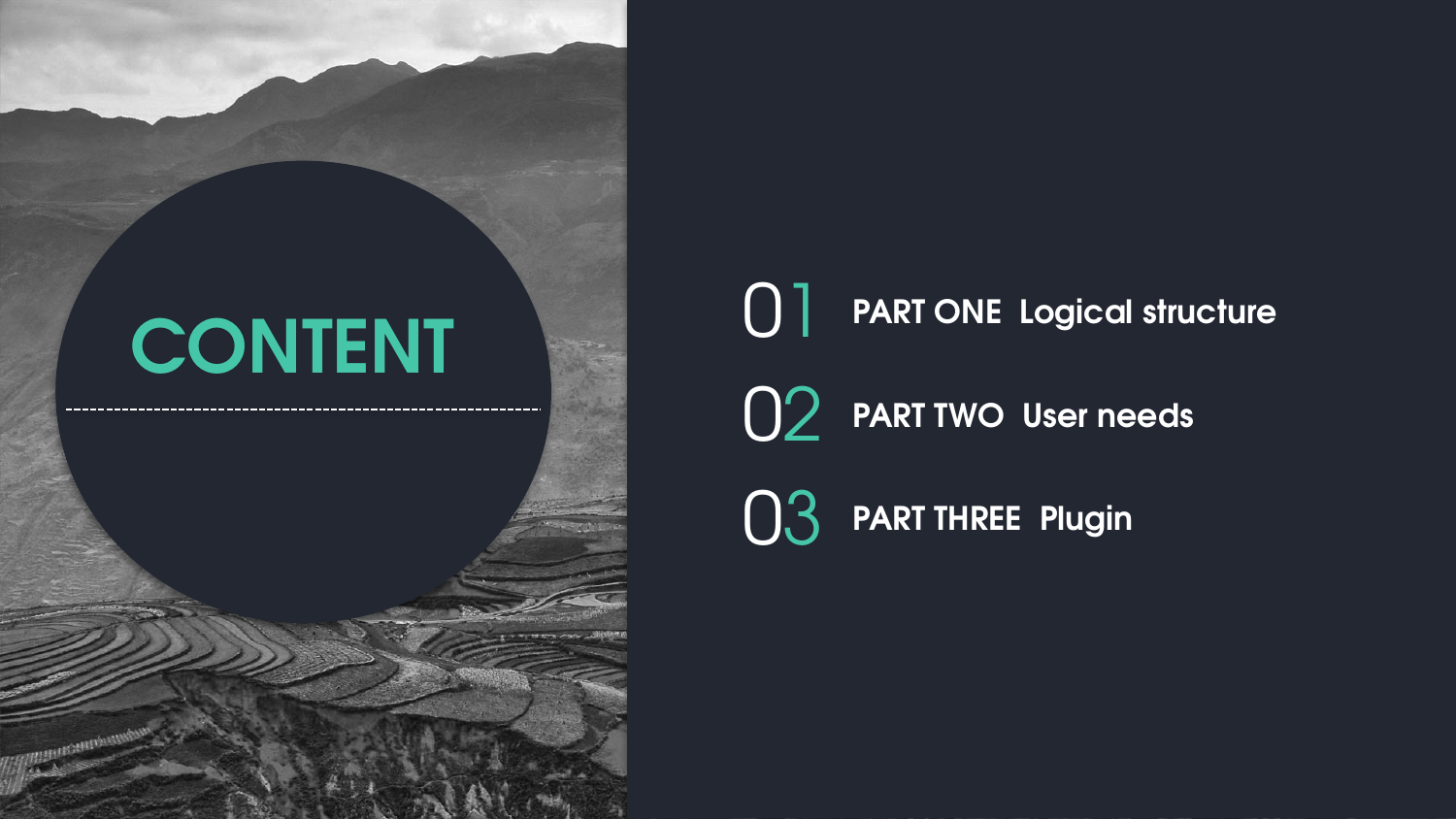

01
PART ONE  Logical structure
CONTENT
02
PART TWO  User needs
03
PART THREE  Plugin